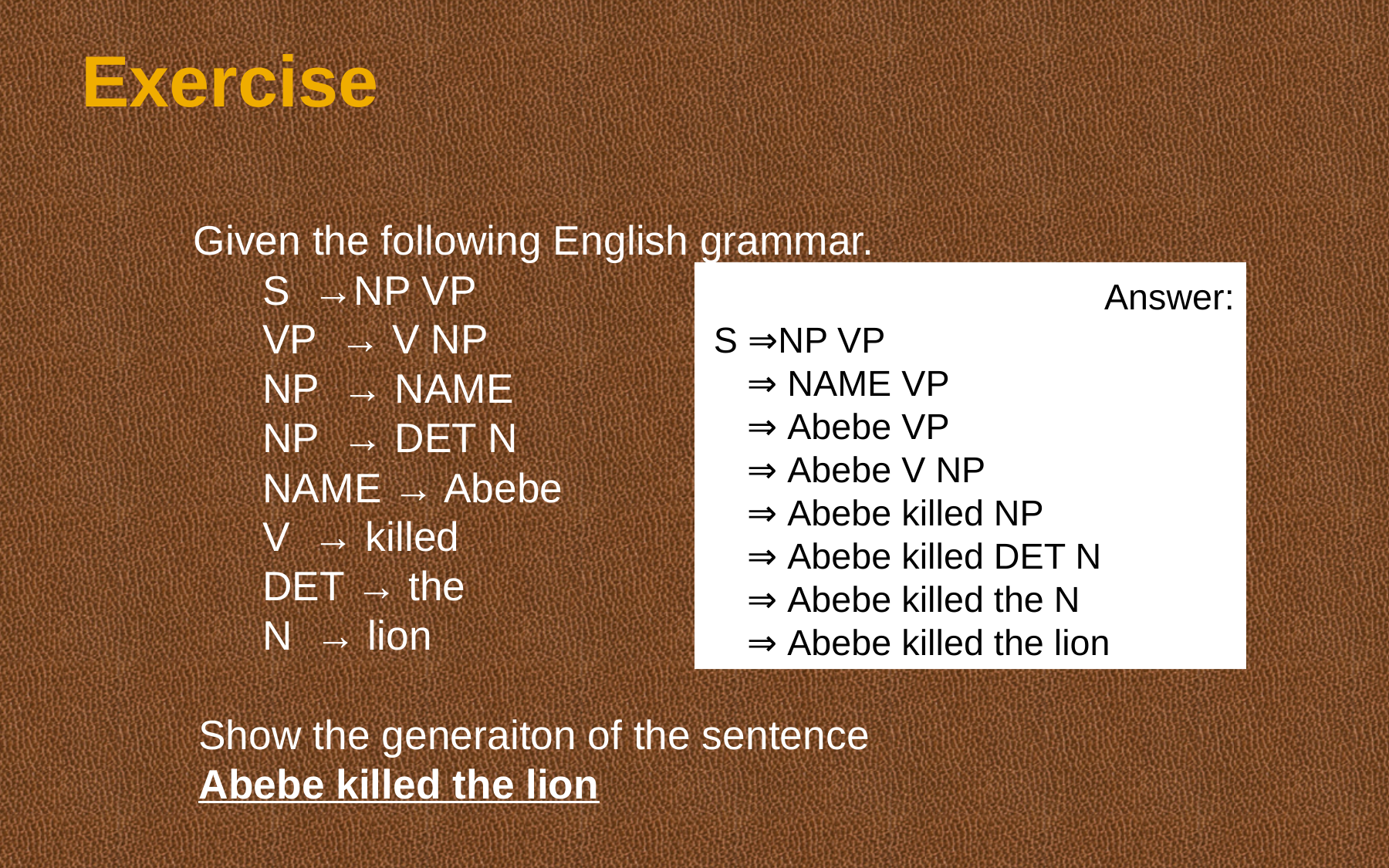

# Exercise
Given the following English grammar.
S  →NP VP
VP  → V NP
NP  → NAME
NP  → DET N
NAME → Abebe
V  → killed
DET → the
N  → lion

Show the generaiton of the sentence
Abebe killed the lion
Answer:
S ⇒NP VP
	⇒ NAME VP
	⇒ Abebe VP
	⇒ Abebe V NP
	⇒ Abebe killed NP
	⇒ Abebe killed DET N
	⇒ Abebe killed the N
	⇒ Abebe killed the lion
64